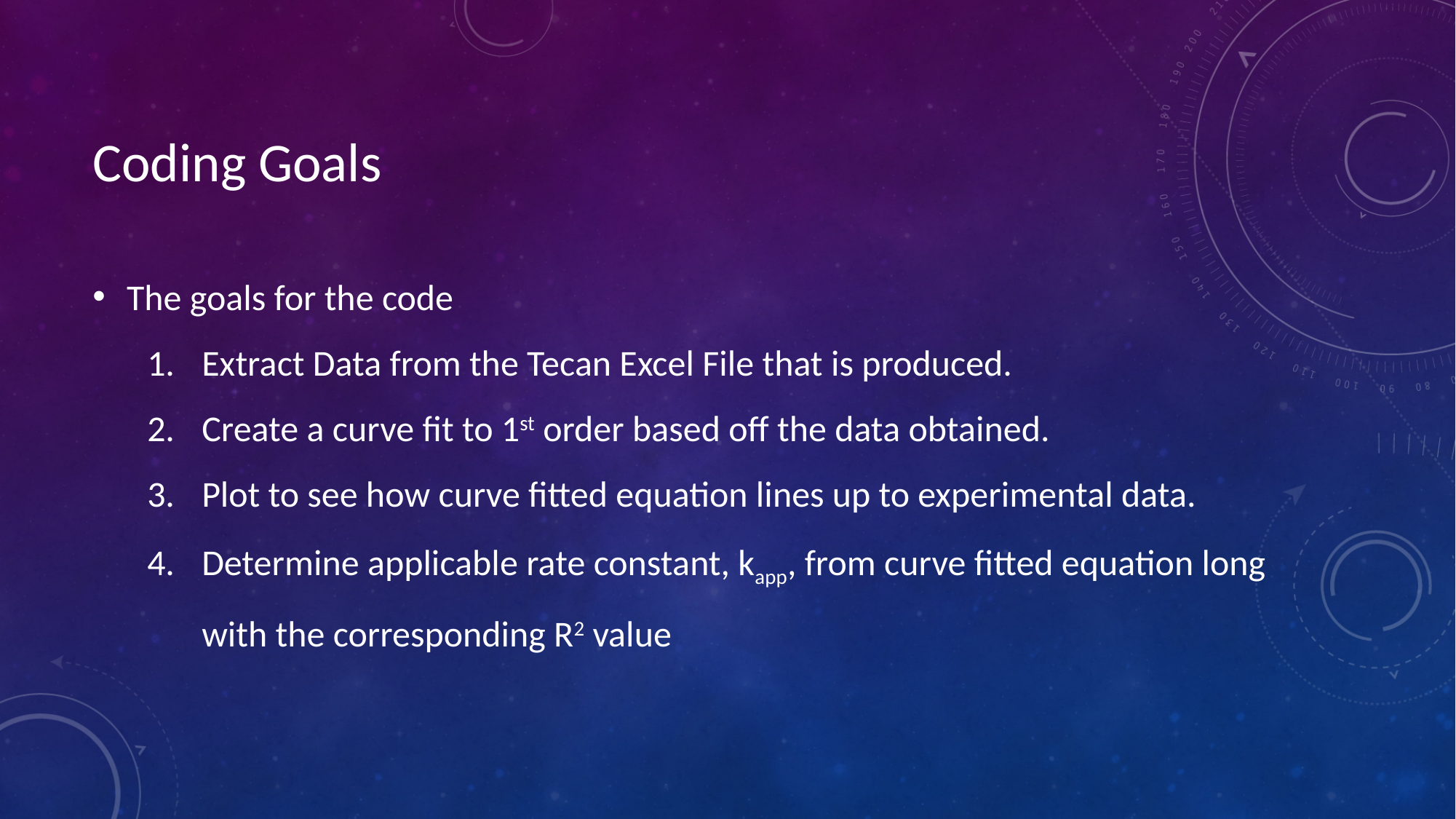

# Coding Goals
The goals for the code
Extract Data from the Tecan Excel File that is produced.
Create a curve fit to 1st order based off the data obtained.
Plot to see how curve fitted equation lines up to experimental data.
Determine applicable rate constant, kapp, from curve fitted equation long with the corresponding R2 value